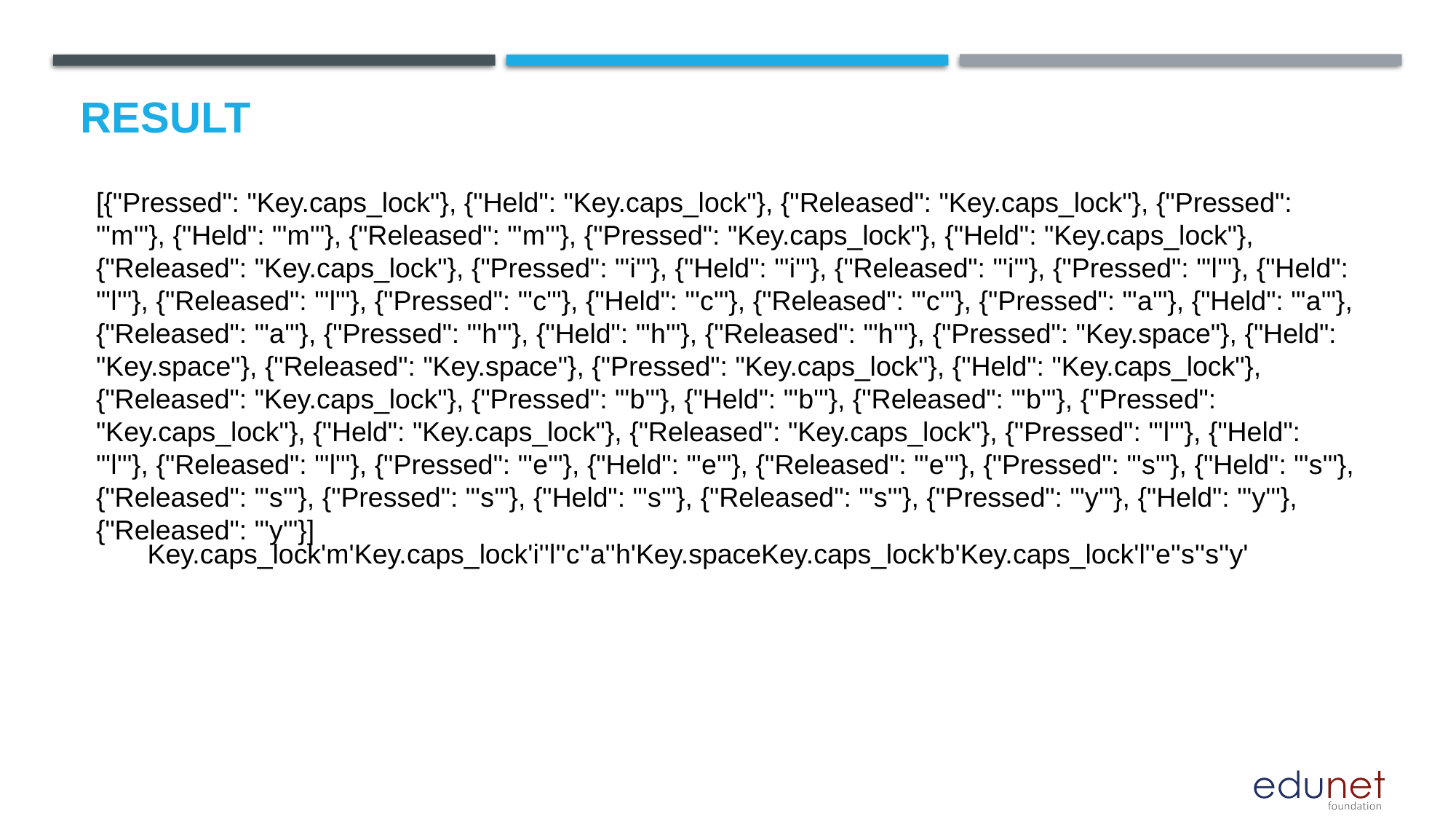

# Result
[{"Pressed": "Key.caps_lock"}, {"Held": "Key.caps_lock"}, {"Released": "Key.caps_lock"}, {"Pressed": "'m'"}, {"Held": "'m'"}, {"Released": "'m'"}, {"Pressed": "Key.caps_lock"}, {"Held": "Key.caps_lock"}, {"Released": "Key.caps_lock"}, {"Pressed": "'i'"}, {"Held": "'i'"}, {"Released": "'i'"}, {"Pressed": "'l'"}, {"Held": "'l'"}, {"Released": "'l'"}, {"Pressed": "'c'"}, {"Held": "'c'"}, {"Released": "'c'"}, {"Pressed": "'a'"}, {"Held": "'a'"}, {"Released": "'a'"}, {"Pressed": "'h'"}, {"Held": "'h'"}, {"Released": "'h'"}, {"Pressed": "Key.space"}, {"Held": "Key.space"}, {"Released": "Key.space"}, {"Pressed": "Key.caps_lock"}, {"Held": "Key.caps_lock"}, {"Released": "Key.caps_lock"}, {"Pressed": "'b'"}, {"Held": "'b'"}, {"Released": "'b'"}, {"Pressed": "Key.caps_lock"}, {"Held": "Key.caps_lock"}, {"Released": "Key.caps_lock"}, {"Pressed": "'l'"}, {"Held": "'l'"}, {"Released": "'l'"}, {"Pressed": "'e'"}, {"Held": "'e'"}, {"Released": "'e'"}, {"Pressed": "'s'"}, {"Held": "'s'"}, {"Released": "'s'"}, {"Pressed": "'s'"}, {"Held": "'s'"}, {"Released": "'s'"}, {"Pressed": "'y'"}, {"Held": "'y'"}, {"Released": "'y'"}]
Key.caps_lock'm'Key.caps_lock'i''l''c''a''h'Key.spaceKey.caps_lock'b'Key.caps_lock'l''e''s''s''y'